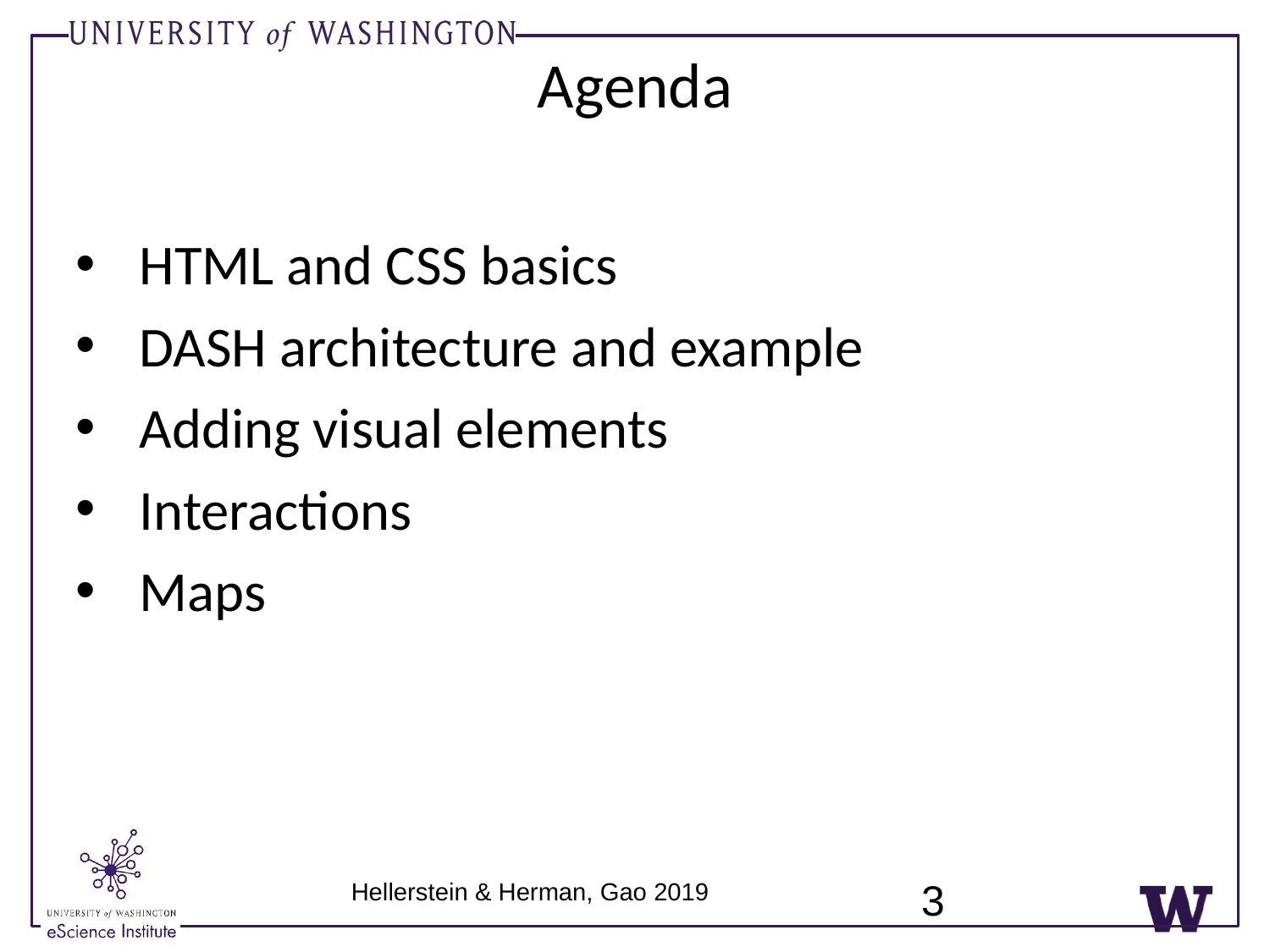

# Agenda
HTML and CSS basics
DASH architecture and example
Adding visual elements
Interactions
Maps
3
Hellerstein & Herman, Gao 2019